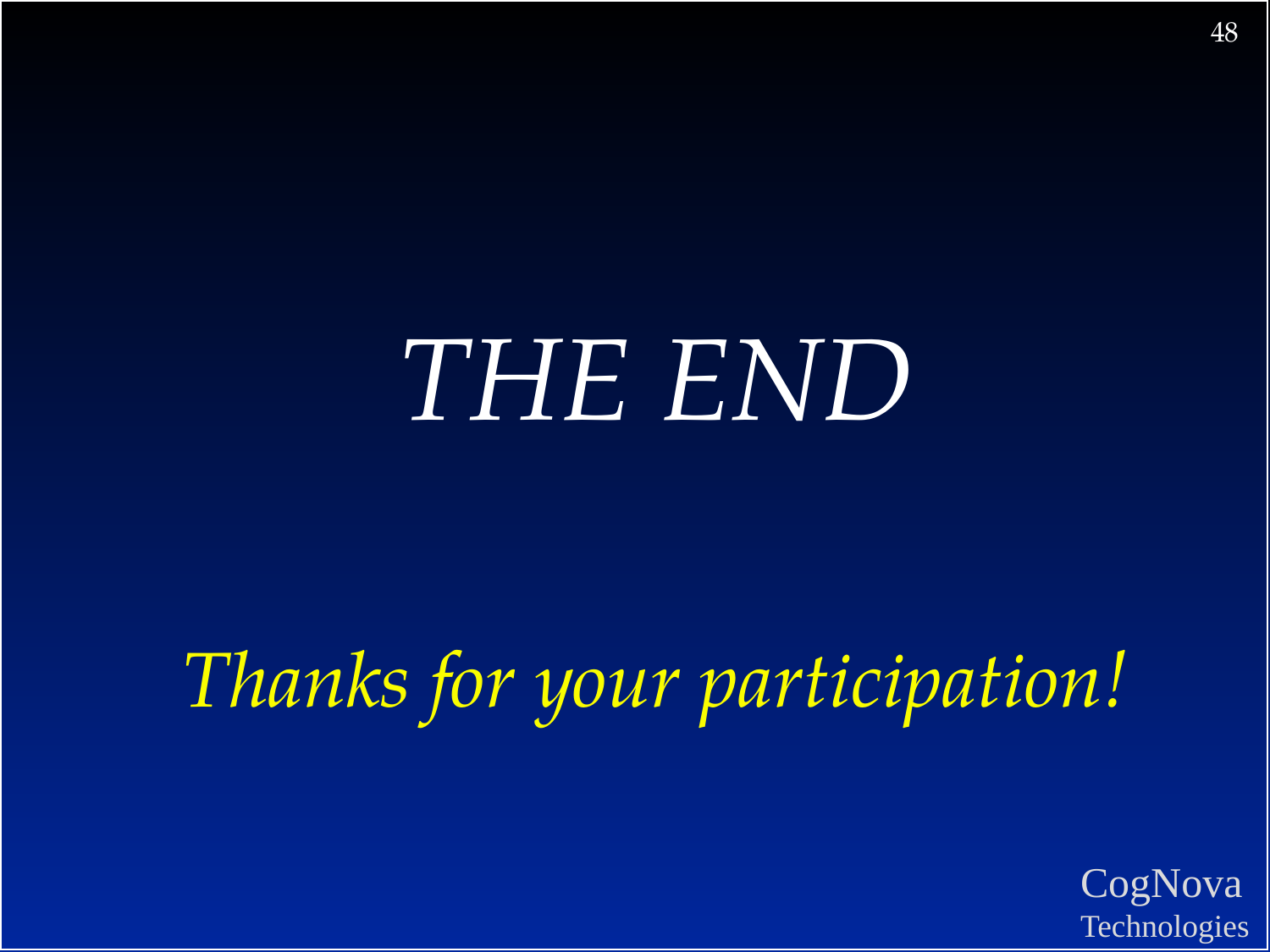

# THE END Thanks for your participation!